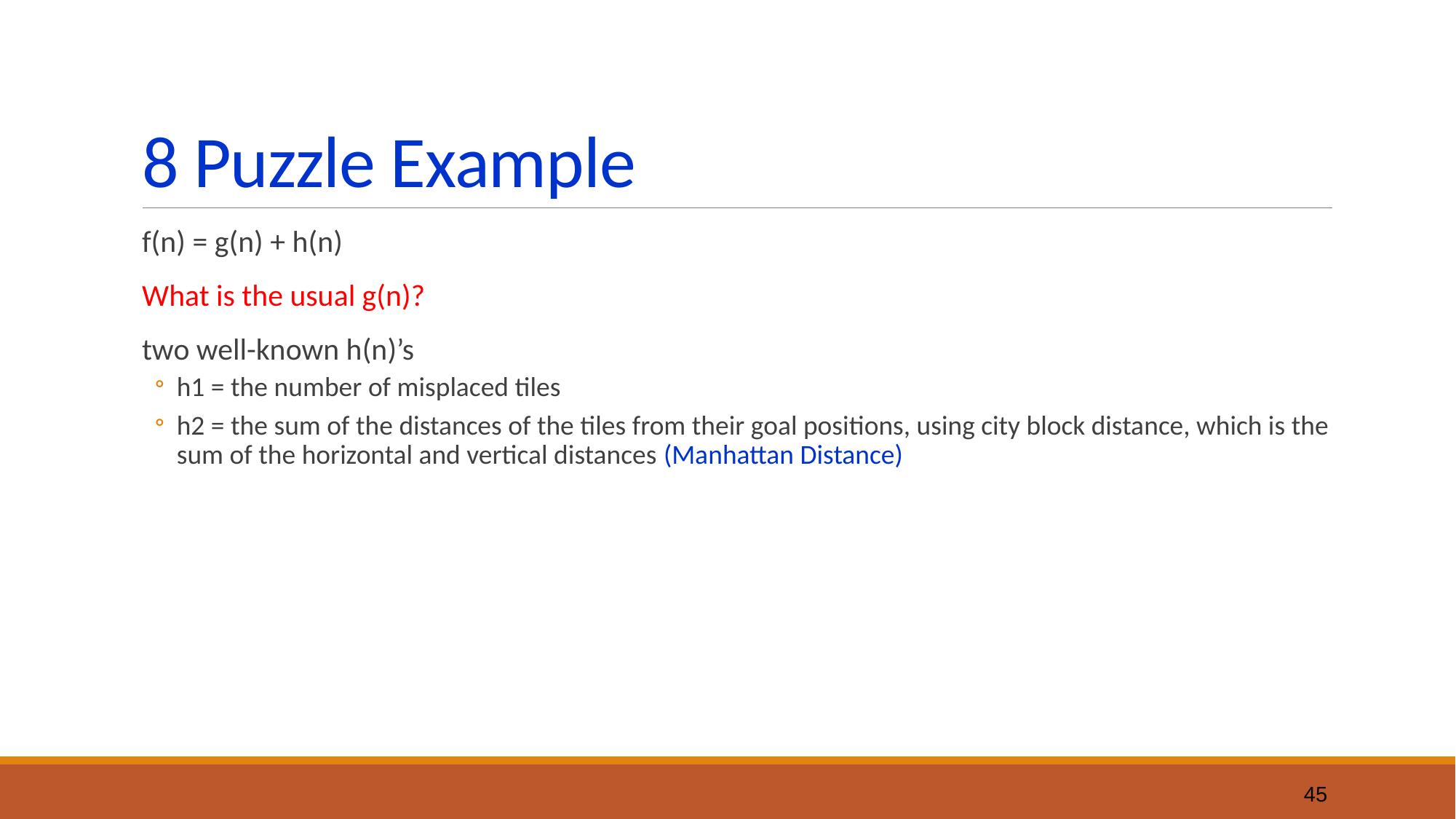

# 8 Puzzle Example
f(n) = g(n) + h(n)
What is the usual g(n)?
two well-known h(n)’s
h1 = the number of misplaced tiles
h2 = the sum of the distances of the tiles from their goal positions, using city block distance, which is the sum of the horizontal and vertical distances (Manhattan Distance)

45